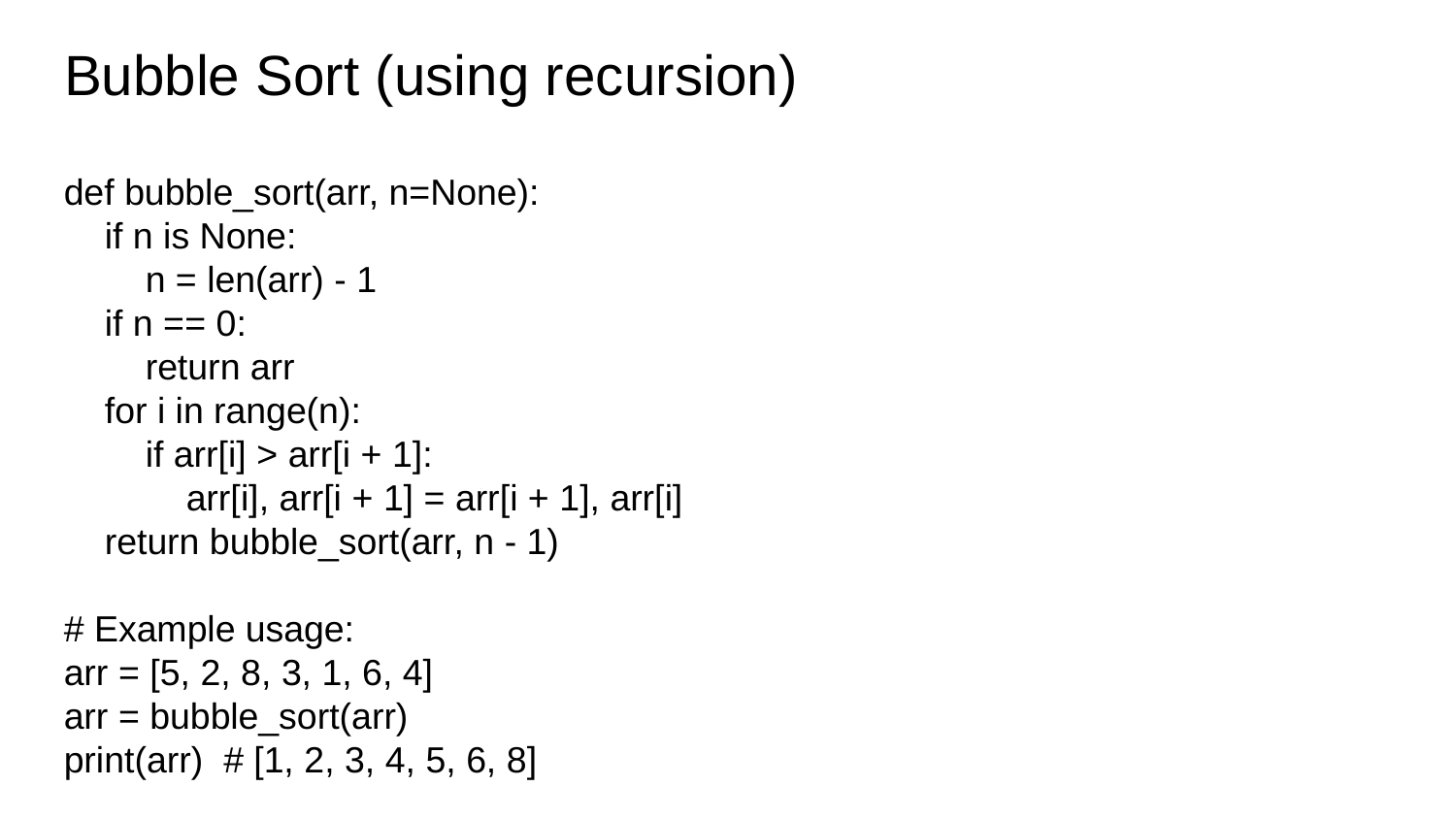

# Bubble Sort (using recursion)
def bubble_sort(arr, n=None):
    if n is None:
        n = len(arr) - 1
    if n == 0:
        return arr
    for i in range(n):
        if arr[i] > arr[i + 1]:
            arr[i], arr[i + 1] = arr[i + 1], arr[i]
    return bubble_sort(arr, n - 1)

# Example usage:
arr = [5, 2, 8, 3, 1, 6, 4]
arr = bubble_sort(arr)
print(arr)  # [1, 2, 3, 4, 5, 6, 8]